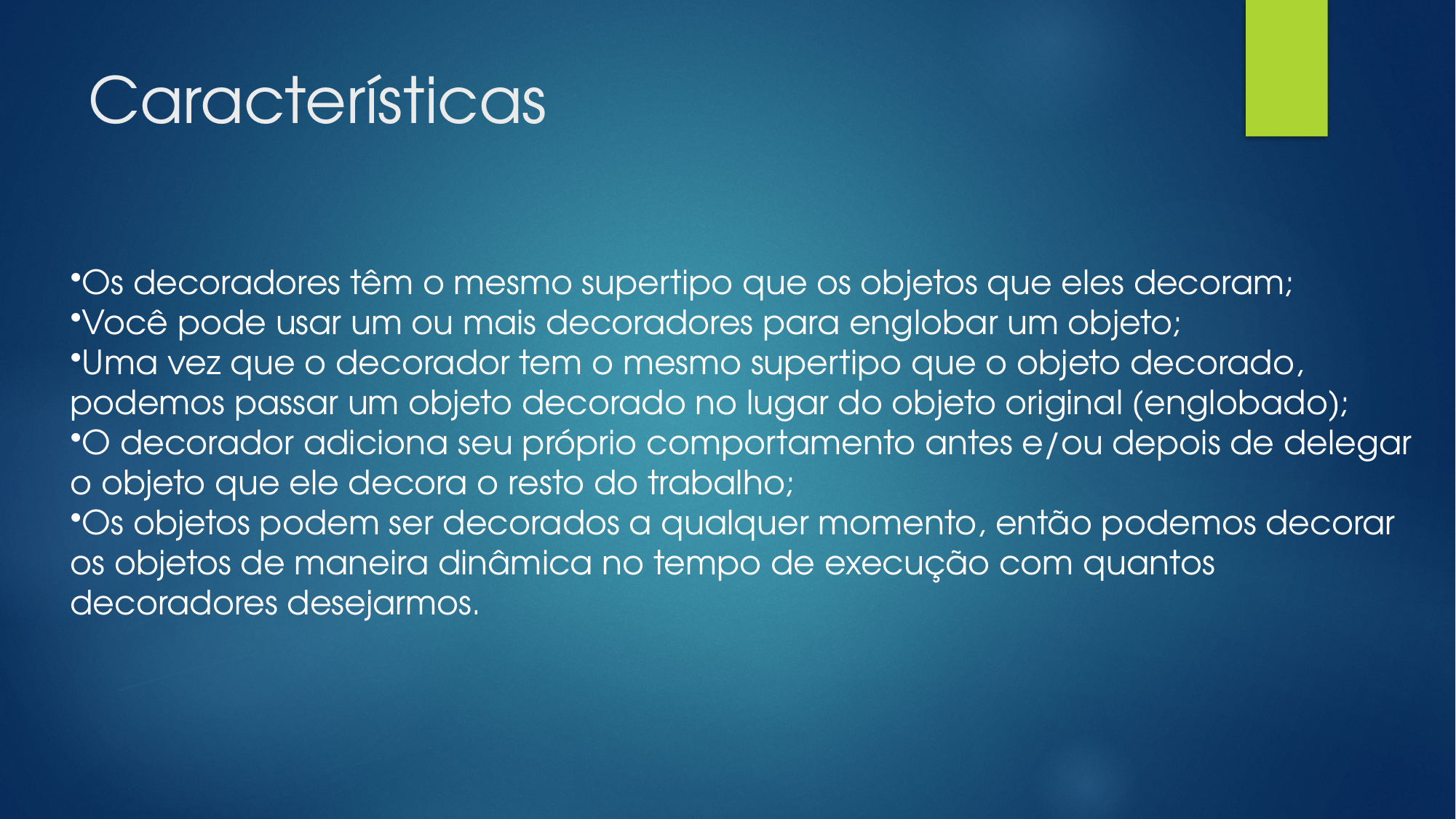

# Características

Os decoradores têm o mesmo supertipo que os objetos que eles decoram;
Você pode usar um ou mais decoradores para englobar um objeto;
Uma vez que o decorador tem o mesmo supertipo que o objeto decorado,
podemos passar um objeto decorado no lugar do objeto original (englobado);
O decorador adiciona seu próprio comportamento antes e/ou depois de delegar
o objeto que ele decora o resto do trabalho;
Os objetos podem ser decorados a qualquer momento, então podemos decorar
os objetos de maneira dinâmica no tempo de execução com quantos
decoradores desejarmos.